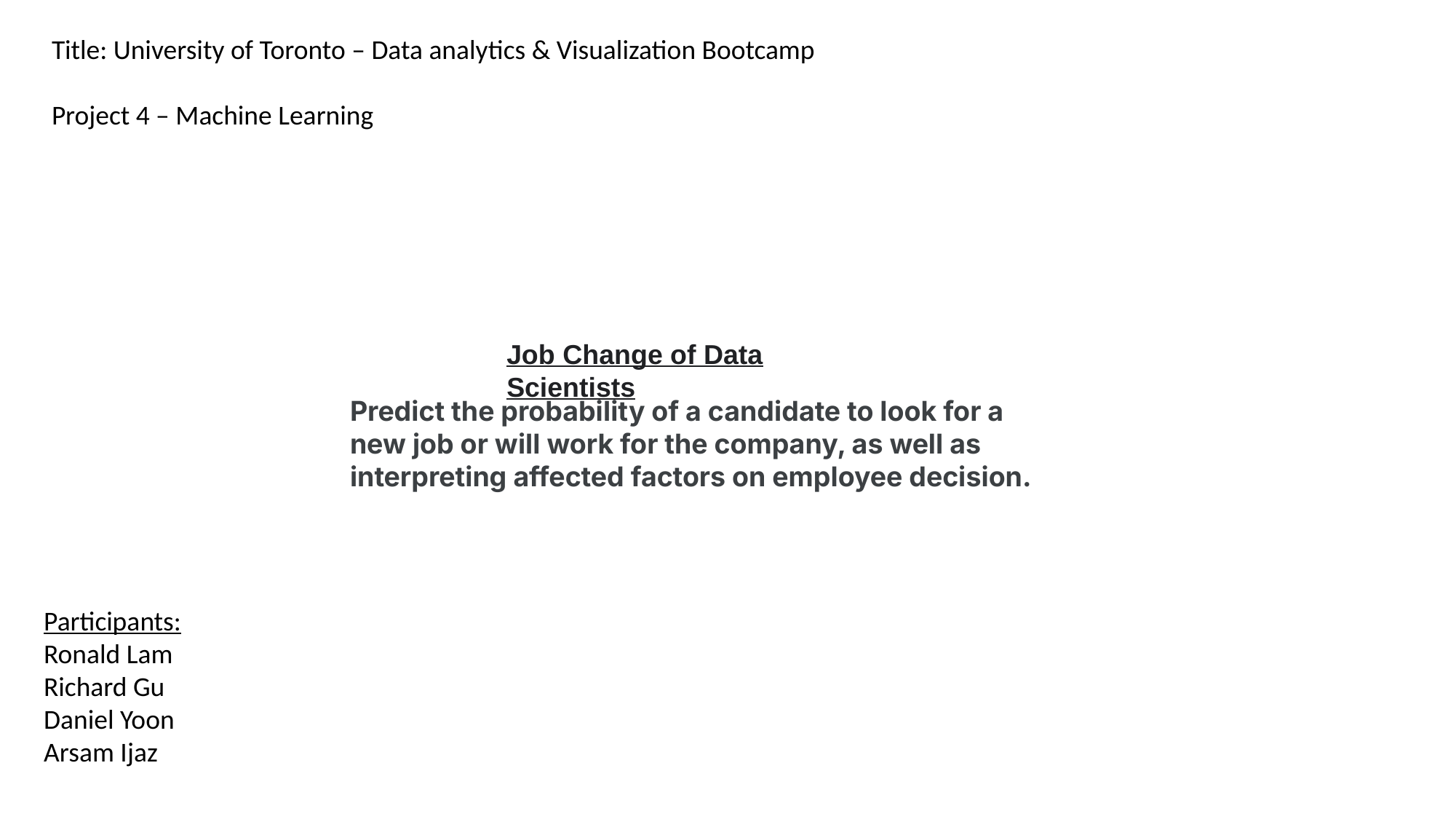

Title: University of Toronto – Data analytics & Visualization Bootcamp

Project 4 – Machine Learning
Job Change of Data Scientists
Predict the probability of a candidate to look for a new job or will work for the company, as well as interpreting affected factors on employee decision.
Participants:
Ronald Lam
Richard Gu
Daniel Yoon
Arsam Ijaz